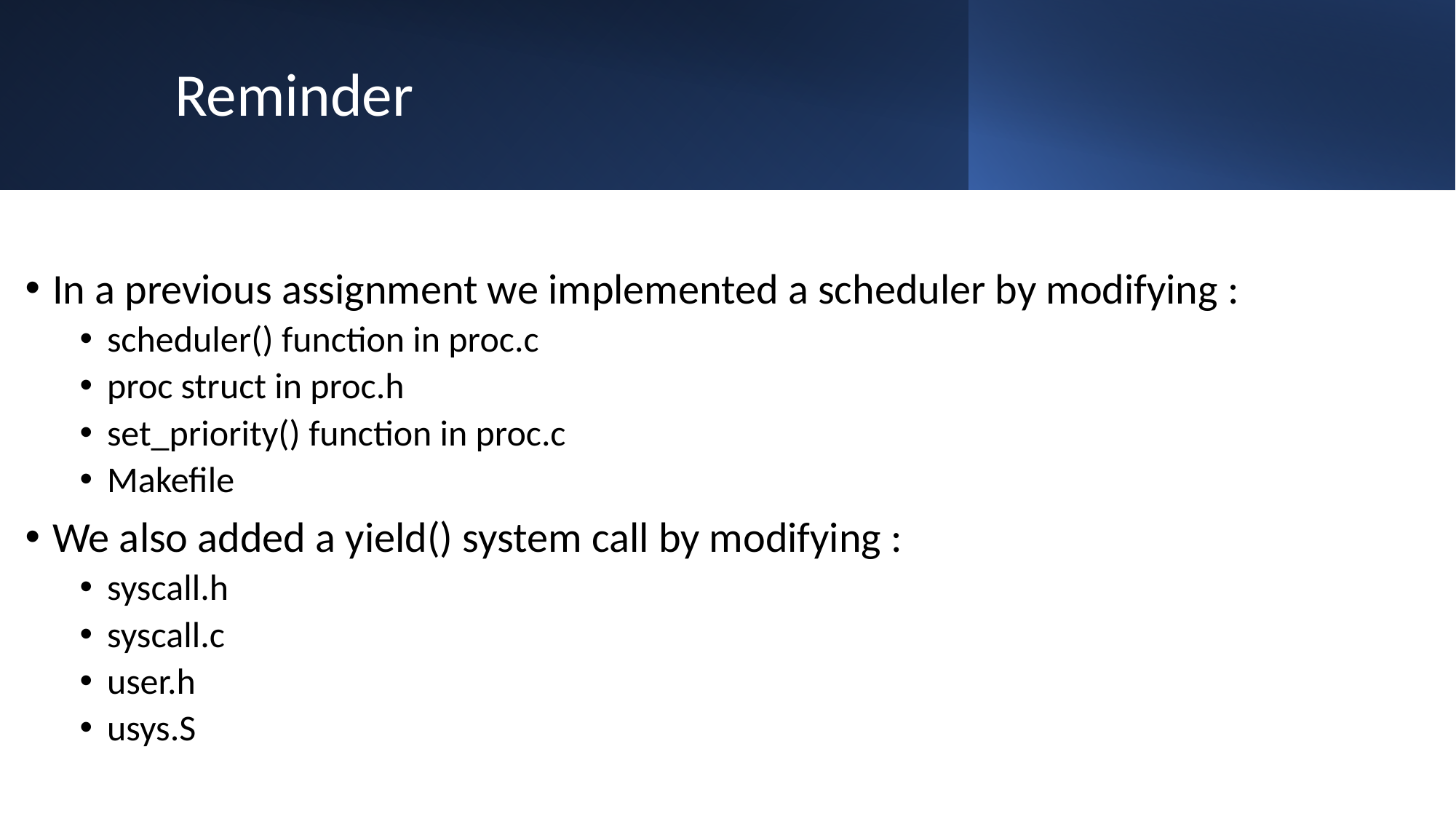

# Reminder
In a previous assignment we implemented a scheduler by modifying :
scheduler() function in proc.c
proc struct in proc.h
set_priority() function in proc.c
Makefile
We also added a yield() system call by modifying :
syscall.h
syscall.c
user.h
usys.S